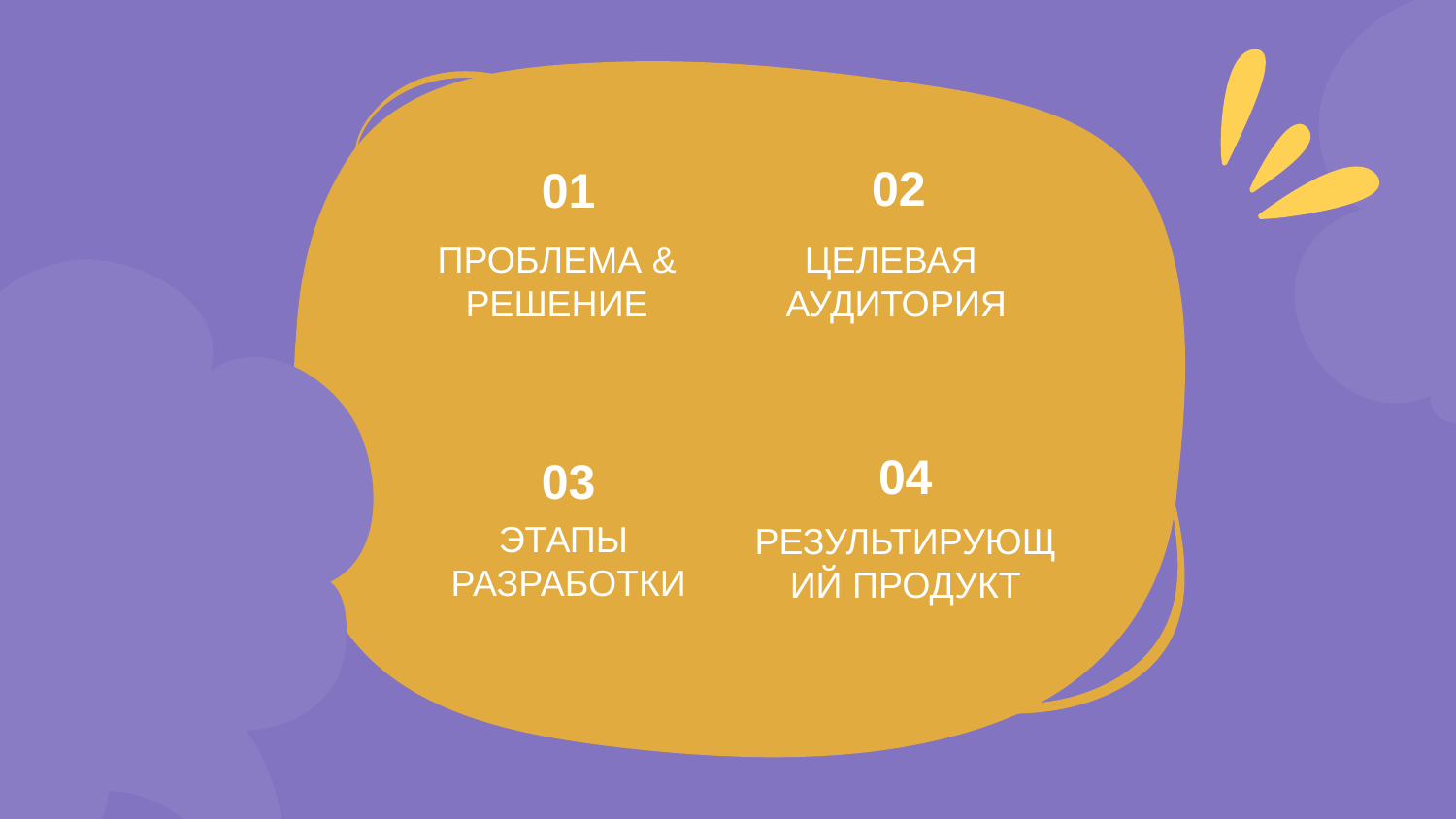

02
01
ПРОБЛЕМА & РЕШЕНИЕ
ЦЕЛЕВАЯ
АУДИТОРИЯ
04
03
ЭТАПЫ
РАЗРАБОТКИ
РЕЗУЛЬТИРУЮЩИЙ ПРОДУКТ